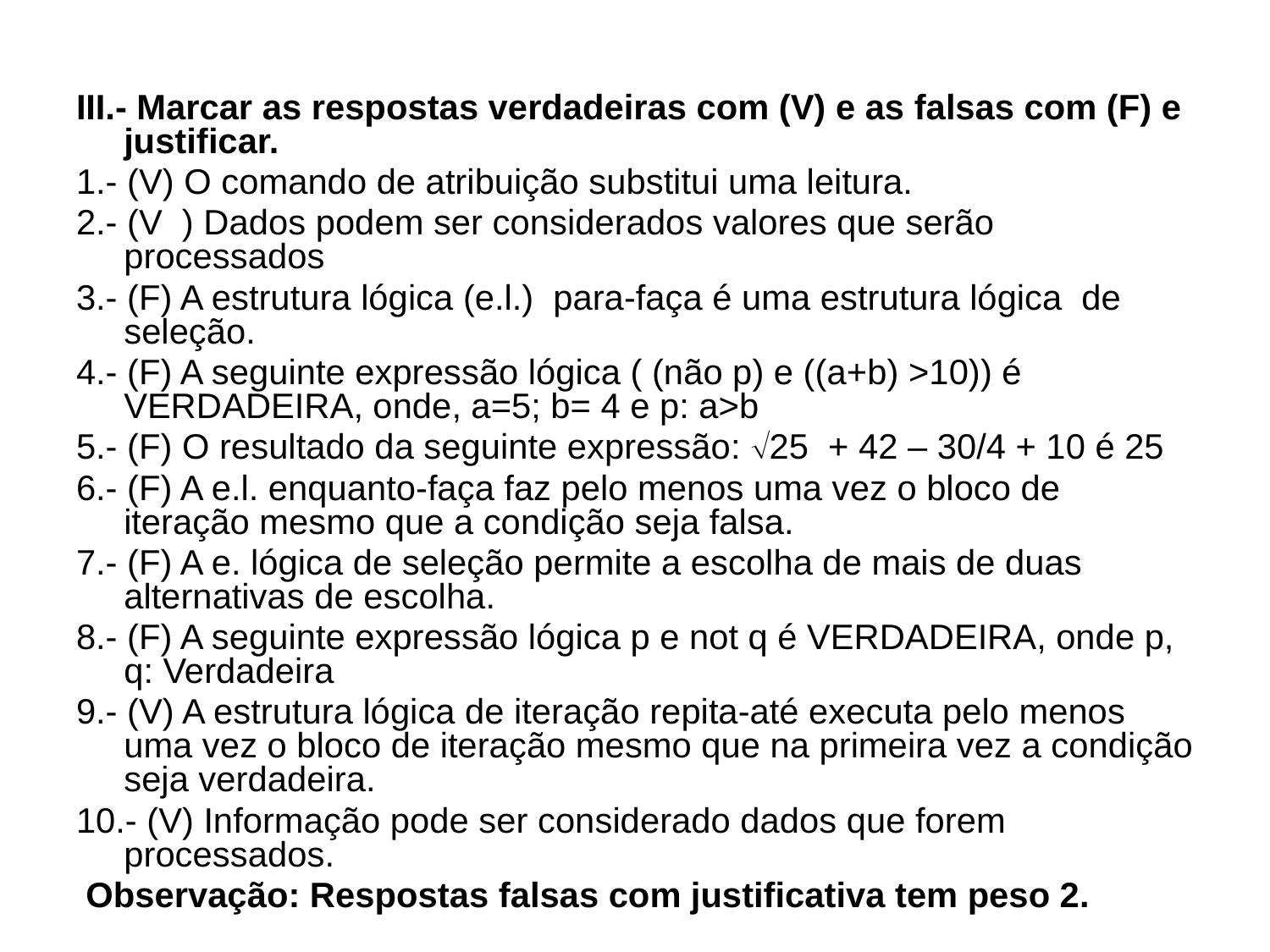

III.- Marcar as respostas verdadeiras com (V) e as falsas com (F) e justificar.
1.- (V) O comando de atribuição substitui uma leitura.
2.- (V  ) Dados podem ser considerados valores que serão processados
3.- (F) A estrutura lógica (e.l.)  para-faça é uma estrutura lógica  de seleção.
4.- (F) A seguinte expressão lógica ( (não p) e ((a+b) >10)) é  VERDADEIRA, onde, a=5; b= 4 e p: a>b
5.- (F) O resultado da seguinte expressão: √25  + 42 – 30/4 + 10 é 25
6.- (F) A e.l. enquanto-faça faz pelo menos uma vez o bloco de iteração mesmo que a condição seja falsa.
7.- (F) A e. lógica de seleção permite a escolha de mais de duas alternativas de escolha.
8.- (F) A seguinte expressão lógica p e not q é VERDADEIRA, onde p, q: Verdadeira
9.- (V) A estrutura lógica de iteração repita-até executa pelo menos uma vez o bloco de iteração mesmo que na primeira vez a condição seja verdadeira.
10.- (V) Informação pode ser considerado dados que forem processados.
 Observação: Respostas falsas com justificativa tem peso 2.